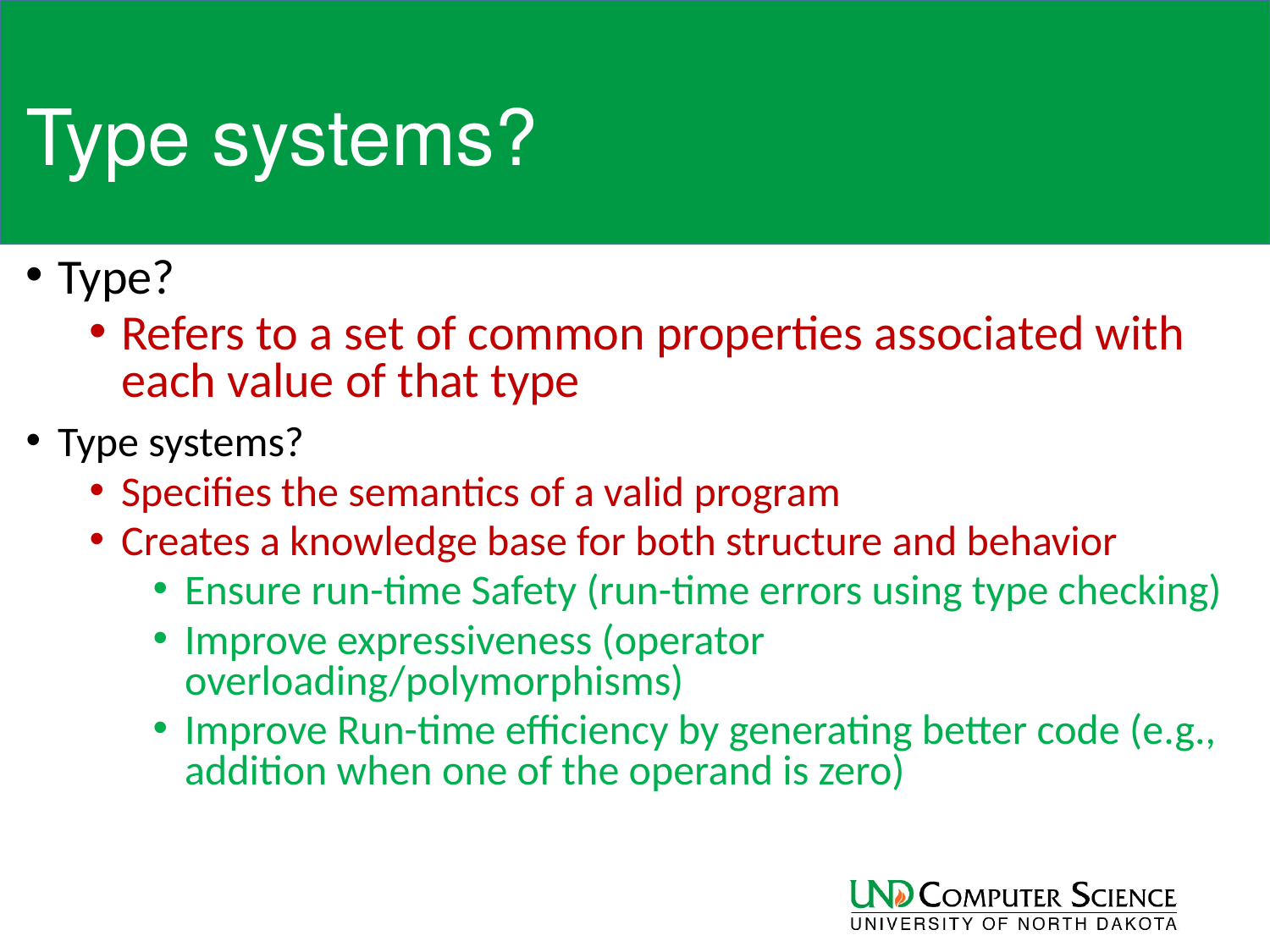

# Type systems?
Type?
Refers to a set of common properties associated with each value of that type
Type systems?
Specifies the semantics of a valid program
Creates a knowledge base for both structure and behavior
Ensure run-time Safety (run-time errors using type checking)
Improve expressiveness (operator overloading/polymorphisms)
Improve Run-time efficiency by generating better code (e.g., addition when one of the operand is zero)

7